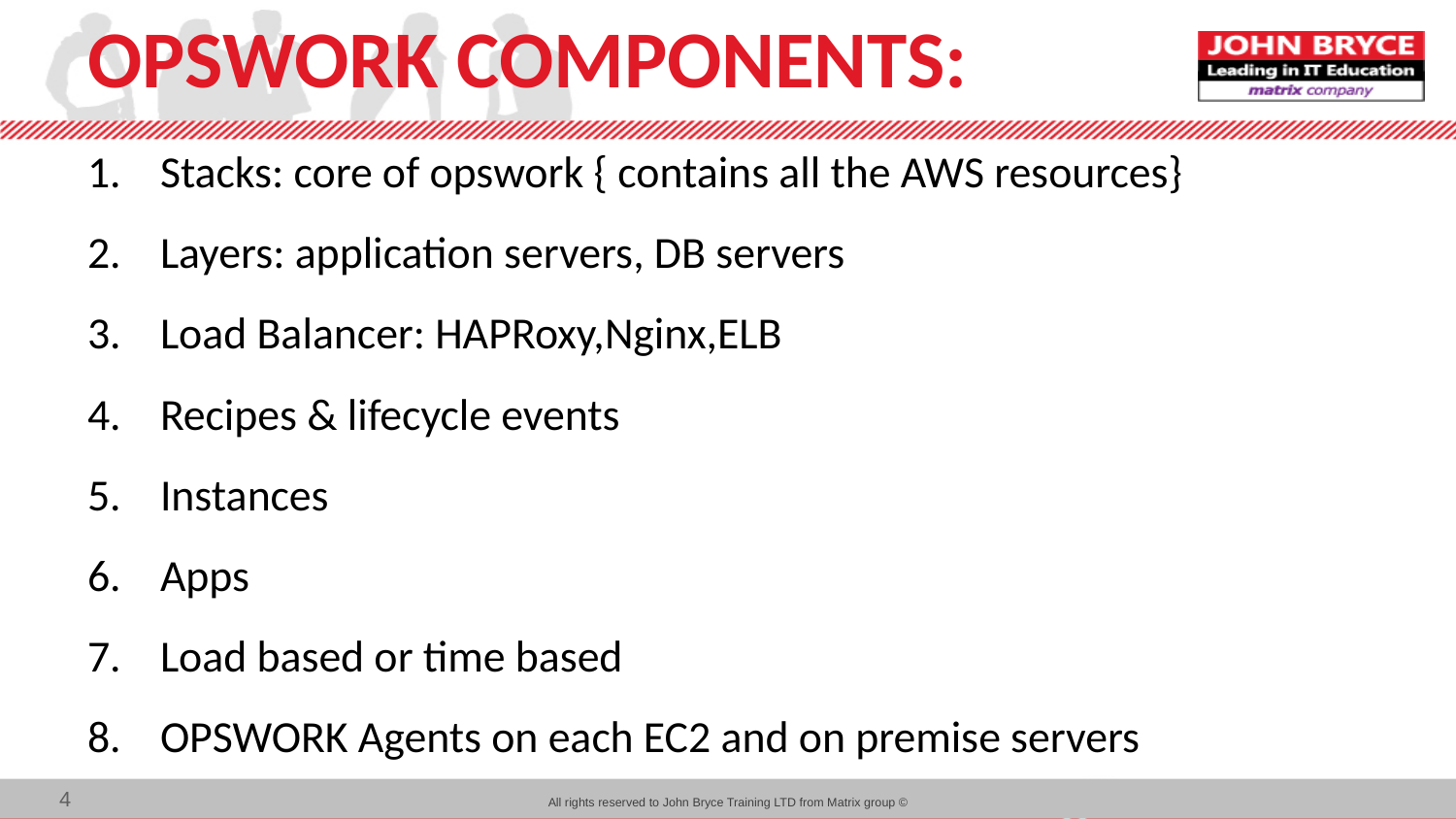

# OPSWORK COMPONENTS:
Stacks: core of opswork { contains all the AWS resources}
Layers: application servers, DB servers
Load Balancer: HAPRoxy,Nginx,ELB
Recipes & lifecycle events
Instances
Apps
Load based or time based
OPSWORK Agents on each EC2 and on premise servers